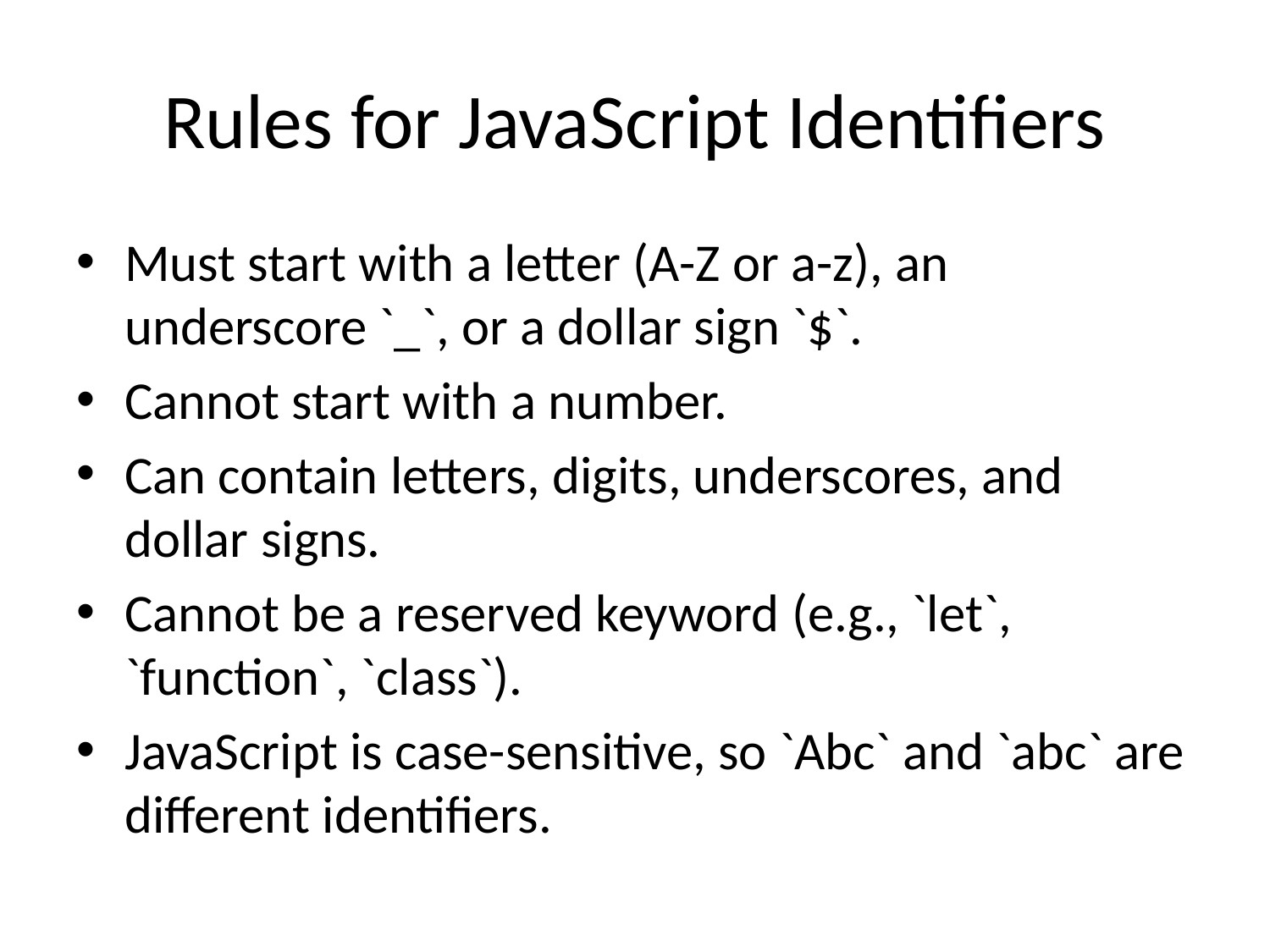

# Rules for JavaScript Identifiers
Must start with a letter (A-Z or a-z), an underscore `_`, or a dollar sign `$`.
Cannot start with a number.
Can contain letters, digits, underscores, and dollar signs.
Cannot be a reserved keyword (e.g., `let`, `function`, `class`).
JavaScript is case-sensitive, so `Abc` and `abc` are different identifiers.